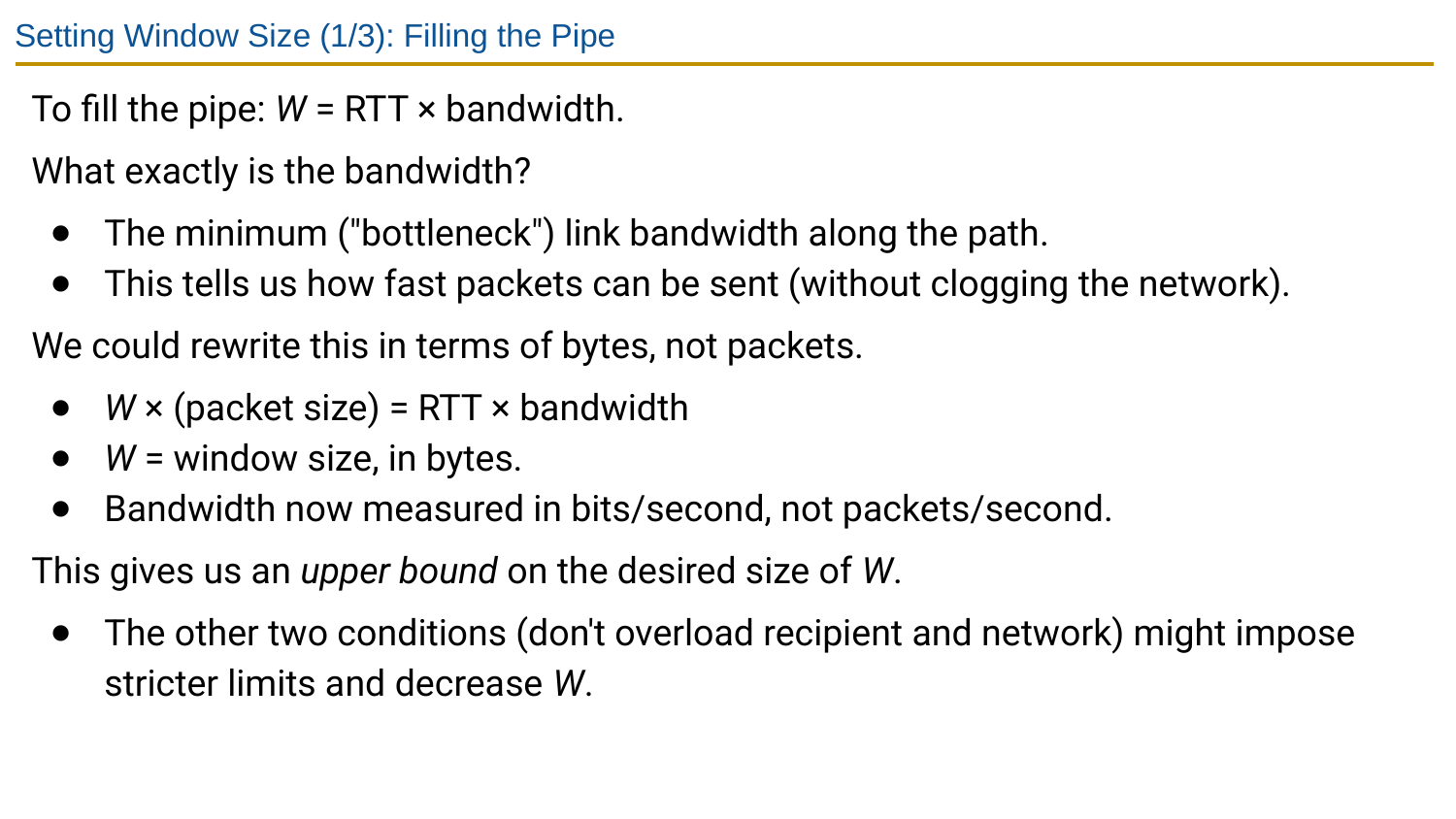

# Setting Window Size (1/3): Filling the Pipe
To fill the pipe: W = RTT × bandwidth.
What exactly is the bandwidth?
The minimum ("bottleneck") link bandwidth along the path.
This tells us how fast packets can be sent (without clogging the network).
We could rewrite this in terms of bytes, not packets.
W × (packet size) = RTT × bandwidth
W = window size, in bytes.
Bandwidth now measured in bits/second, not packets/second.
This gives us an upper bound on the desired size of W.
The other two conditions (don't overload recipient and network) might impose stricter limits and decrease W.